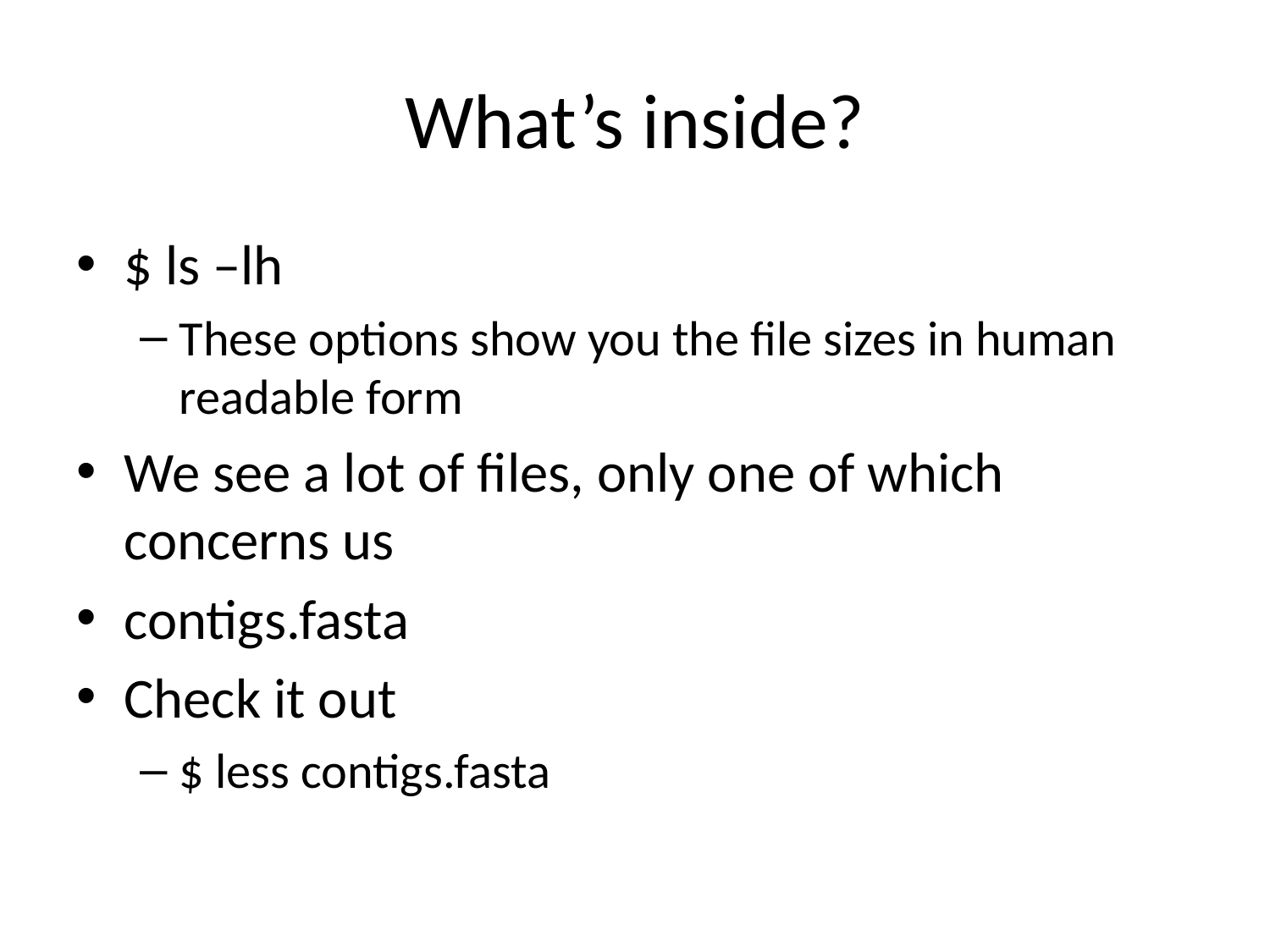

# What’s inside?
$ ls –lh
These options show you the file sizes in human readable form
We see a lot of files, only one of which concerns us
contigs.fasta
Check it out
$ less contigs.fasta